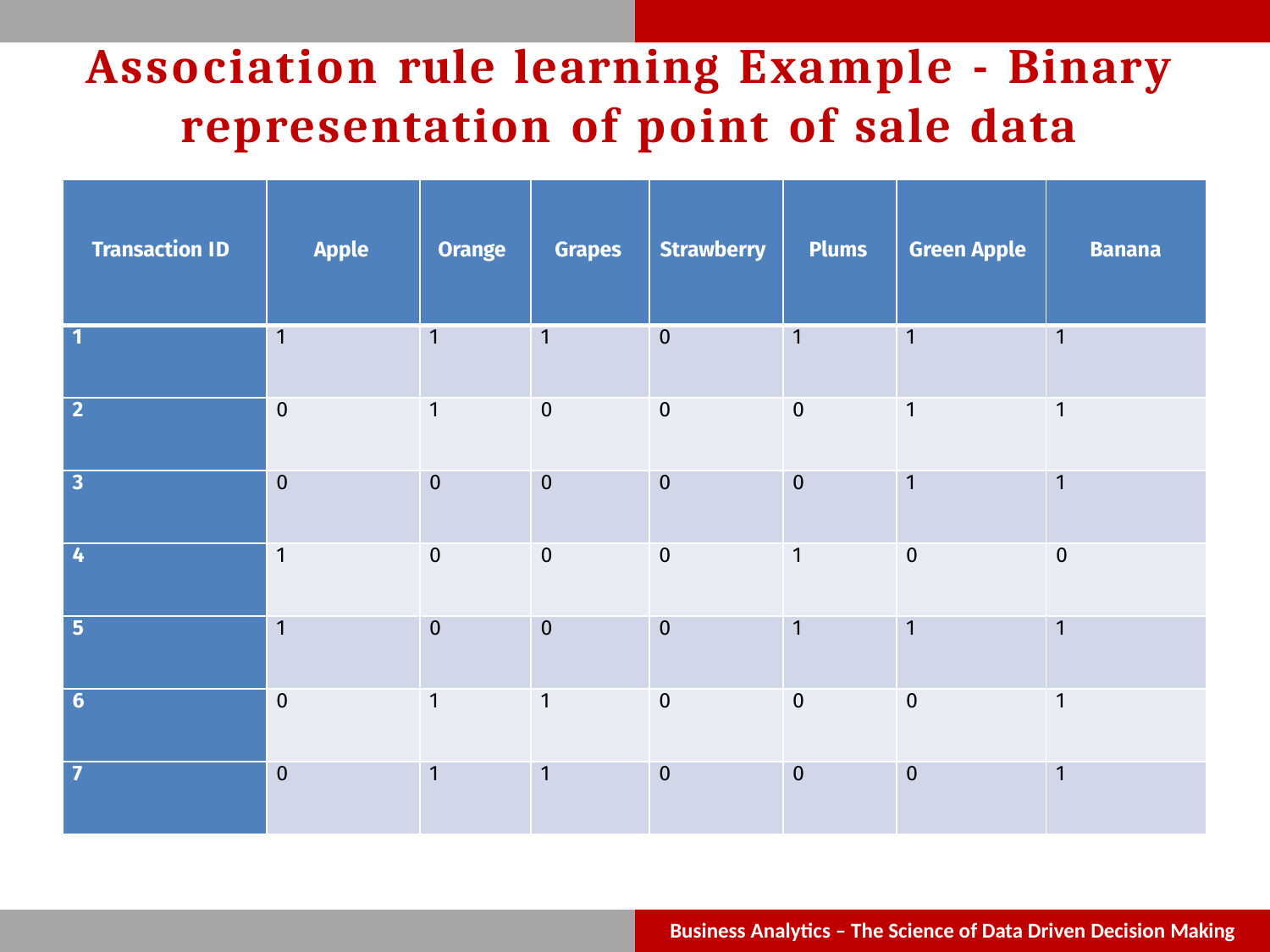

# Association rule learning Example - Binary representation of point of sale data
| Transaction ID | Apple | Orange | Grapes | Strawberry | Plums | Green Apple | Banana |
| --- | --- | --- | --- | --- | --- | --- | --- |
| 1 | 1 | 1 | 1 | 0 | 1 | 1 | 1 |
| 2 | 0 | 1 | 0 | 0 | 0 | 1 | 1 |
| 3 | 0 | 0 | 0 | 0 | 0 | 1 | 1 |
| 4 | 1 | 0 | 0 | 0 | 1 | 0 | 0 |
| 5 | 1 | 0 | 0 | 0 | 1 | 1 | 1 |
| 6 | 0 | 1 | 1 | 0 | 0 | 0 | 1 |
| 7 | 0 | 1 | 1 | 0 | 0 | 0 | 1 |
Business Analytics – The Science of Data Driven Decision Making